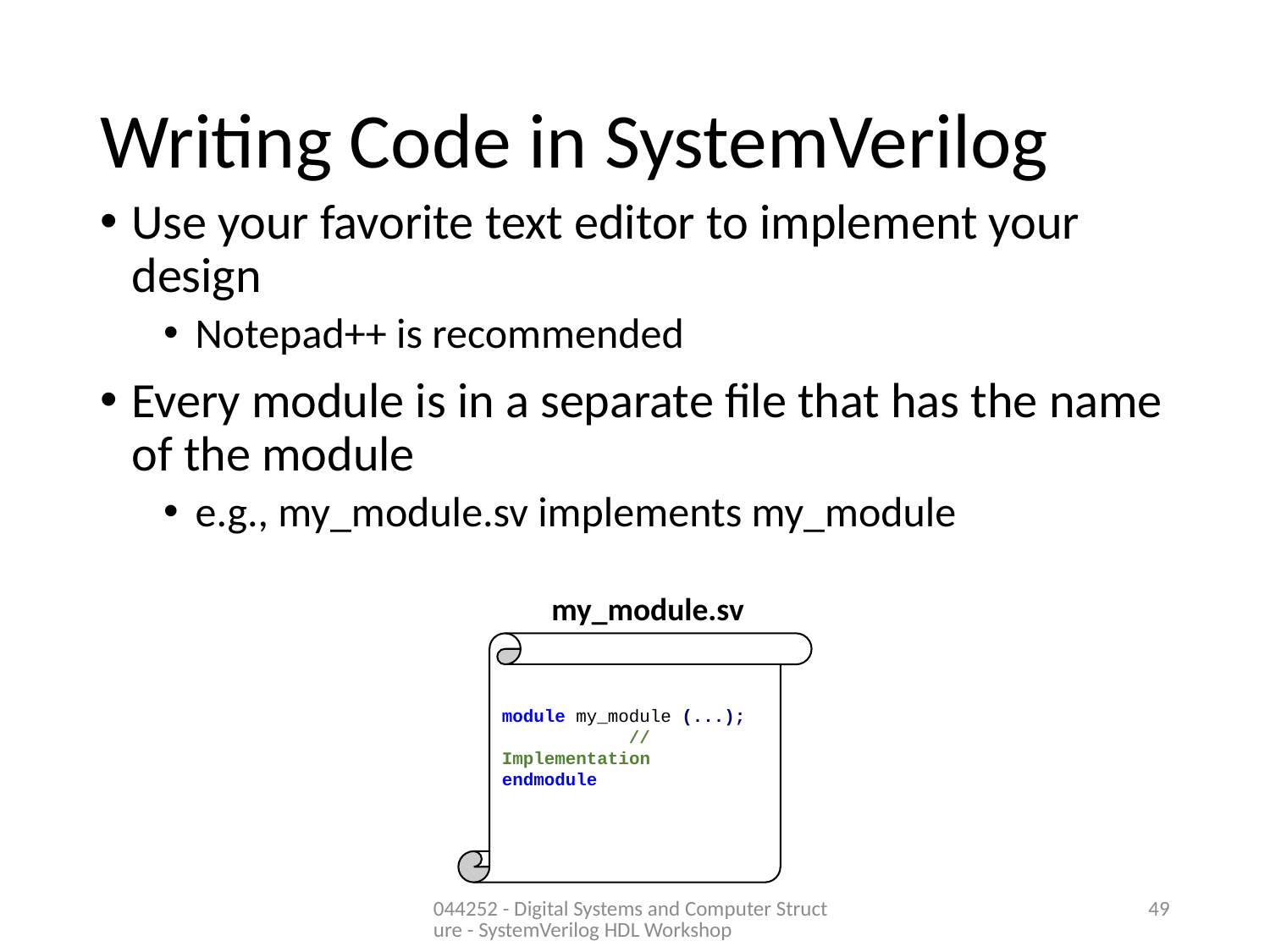

# Writing Code in SystemVerilog
Use your favorite text editor to implement your design
Notepad++ is recommended
Every module is in a separate file that has the name of the module
e.g., my_module.sv implements my_module

my_module.sv
module my_module (...);
	// Implementation
endmodule

044252 - Digital Systems and Computer Structure - SystemVerilog HDL Workshop
49